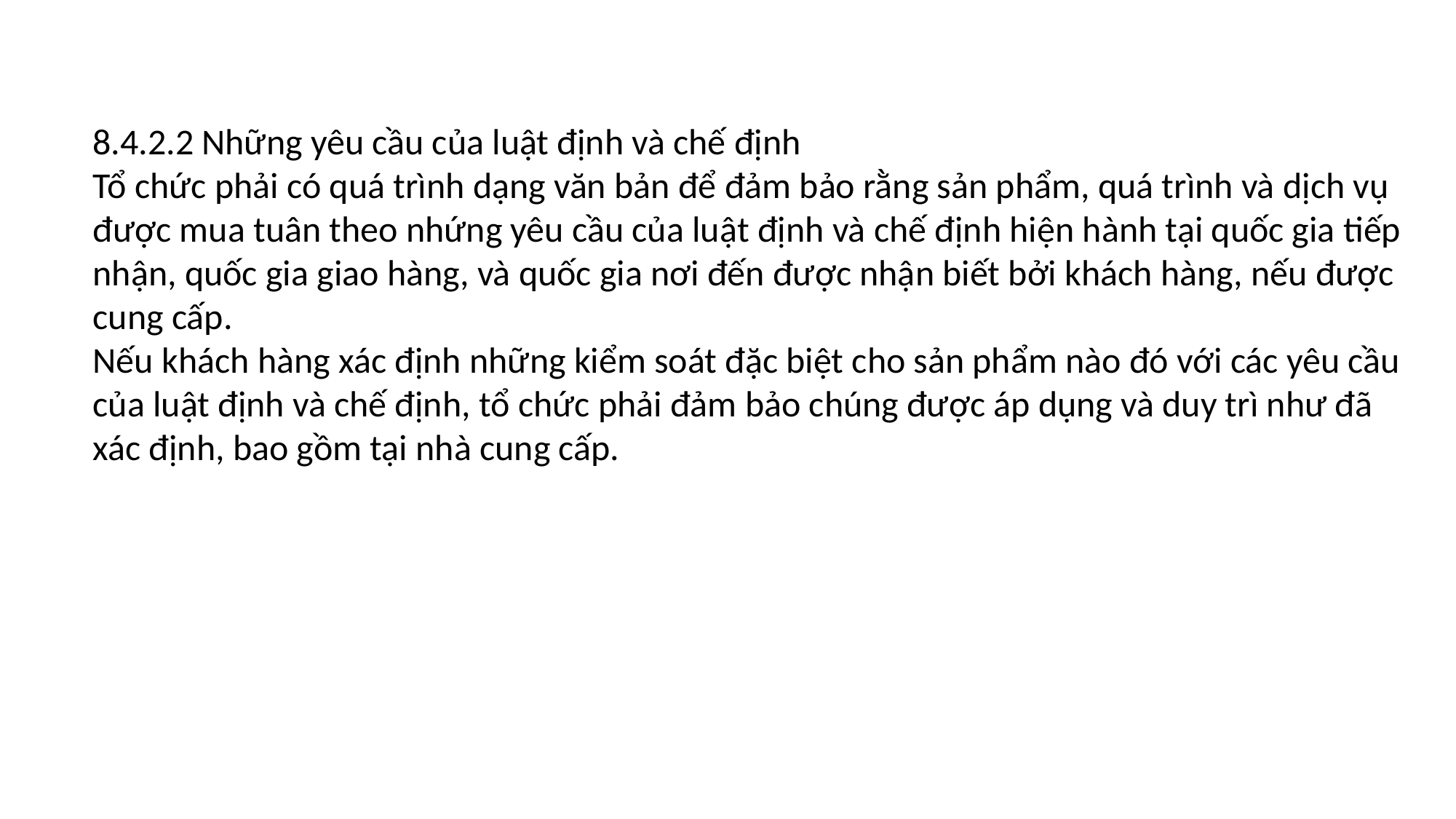

8.4.2.2 Những yêu cầu của luật định và chế định
Tổ chức phải có quá trình dạng văn bản để đảm bảo rằng sản phẩm, quá trình và dịch vụ được mua tuân theo nhứng yêu cầu của luật định và chế định hiện hành tại quốc gia tiếp nhận, quốc gia giao hàng, và quốc gia nơi đến được nhận biết bởi khách hàng, nếu được cung cấp.
Nếu khách hàng xác định những kiểm soát đặc biệt cho sản phẩm nào đó với các yêu cầu của luật định và chế định, tổ chức phải đảm bảo chúng được áp dụng và duy trì như đã xác định, bao gồm tại nhà cung cấp.